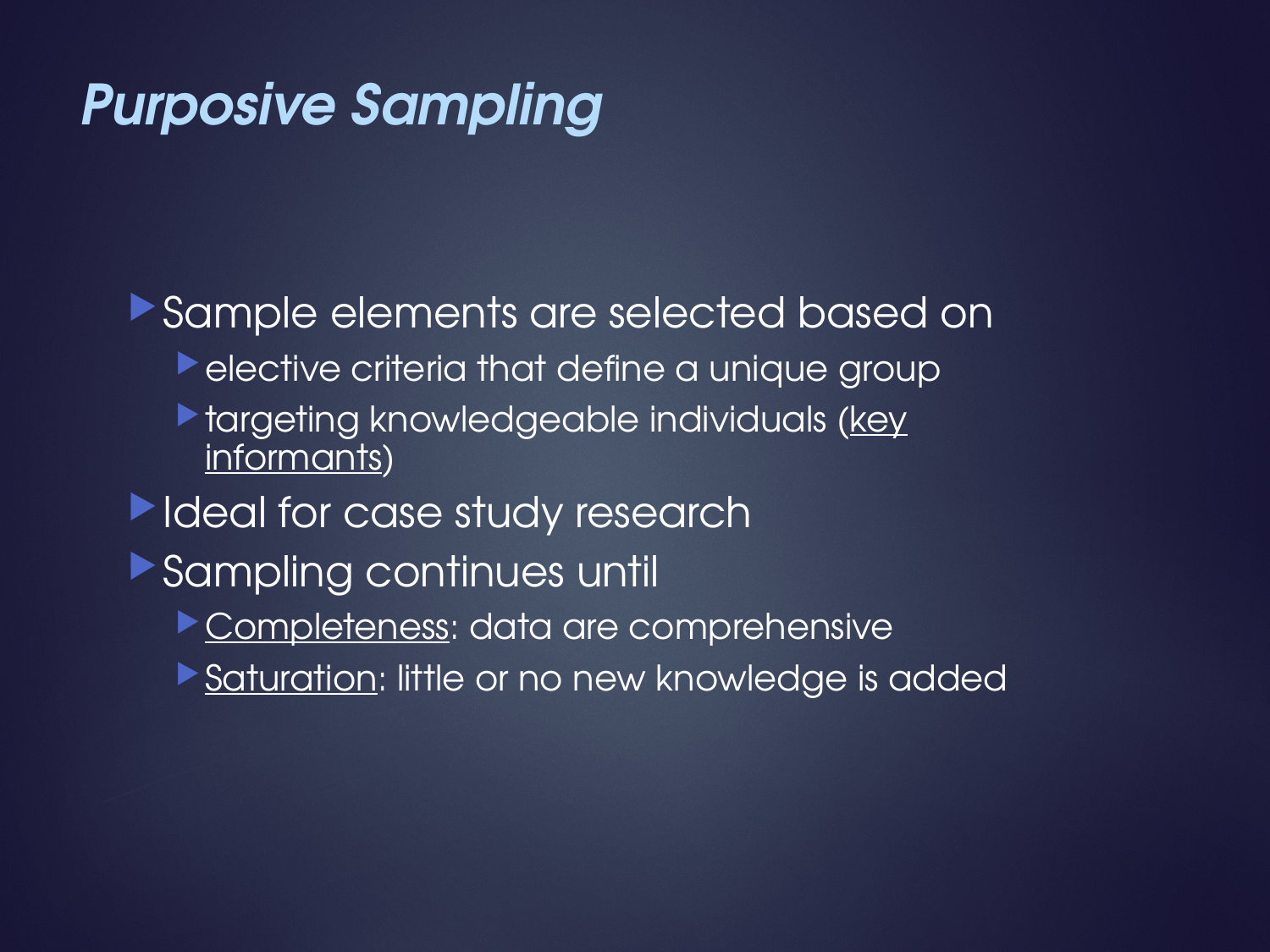

# Purposive Sampling
Sample elements are selected based on
elective criteria that define a unique group
targeting knowledgeable individuals (key informants)
Ideal for case study research
Sampling continues until
Completeness: data are comprehensive
Saturation: little or no new knowledge is added